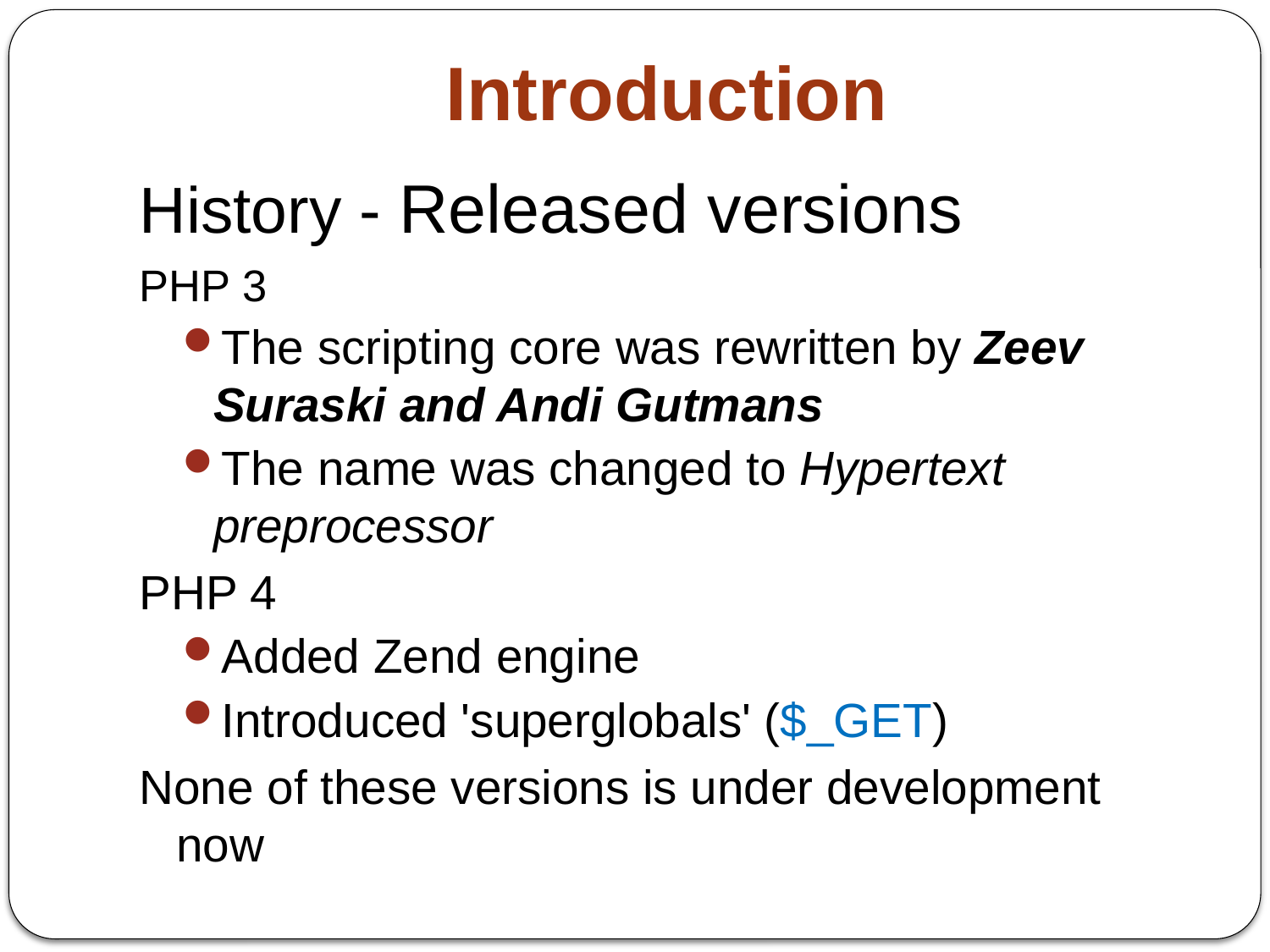

# Introduction
History - Released versions
PHP 3
The scripting core was rewritten by Zeev Suraski and Andi Gutmans
The name was changed to Hypertext preprocessor
PHP 4
Added Zend engine
Introduced 'superglobals' ($_GET)
None of these versions is under development now